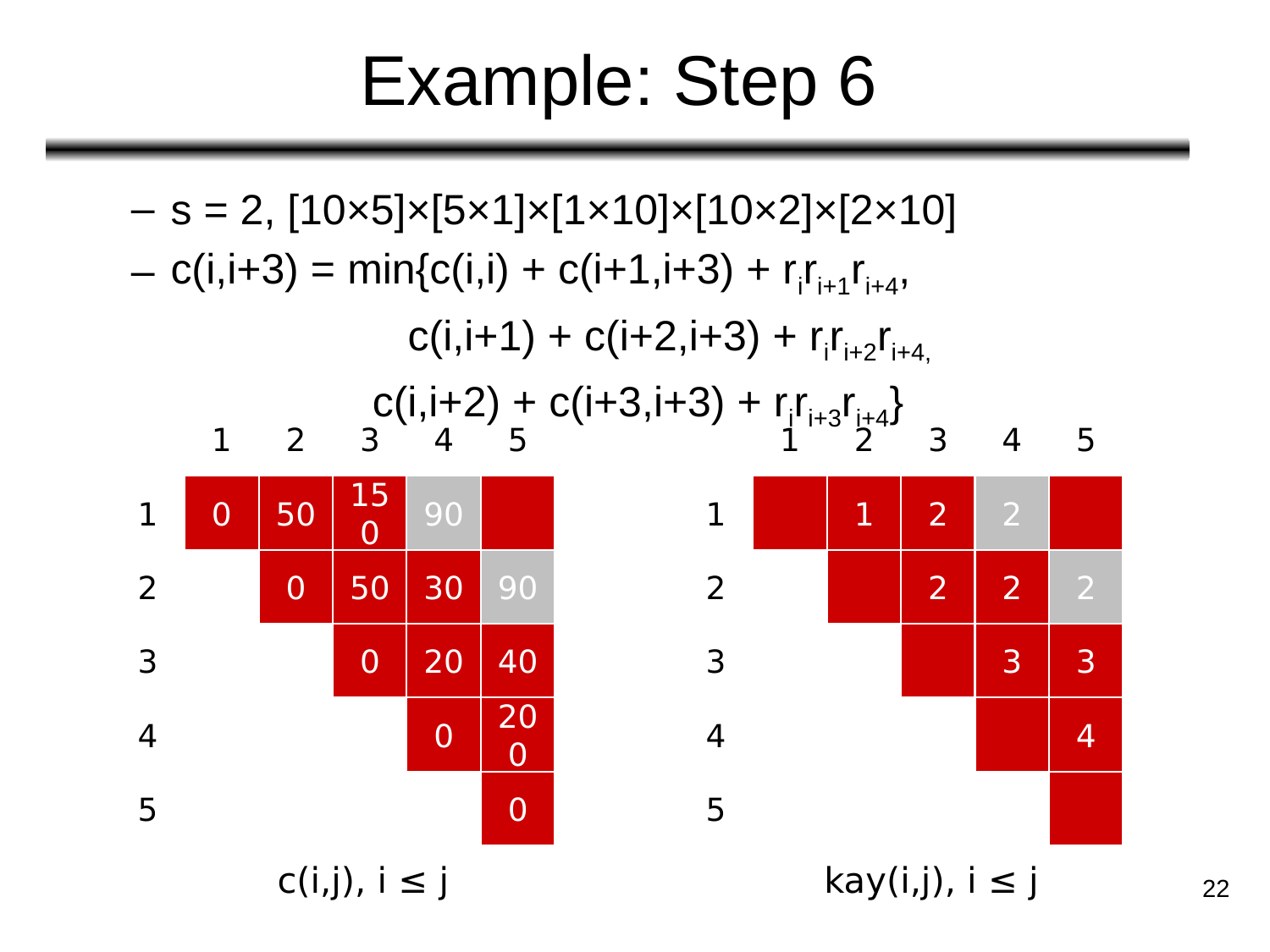

# Example: Step 6
s = 2, [10×5]×[5×1]×[1×10]×[10×2]×[2×10]
c(i,i+3) = min{c(i,i) + c(i+1,i+3) + riri+1ri+4,
	                    c(i,i+1) + c(i+2,i+3) + riri+2ri+4,
	                             c(i,i+2) + c(i+3,i+3) + riri+3ri+4}
1
2
3
4
5
1
2
3
4
5
1
0
50
150
90

1

1
2
2

2
0
50
30
90
2

2
2
2
3
0
20
40
3

3
3
4
0
200
4

4
5
0
5

c(i,j), i ≤ j
kay(i,j), i ≤ j
22